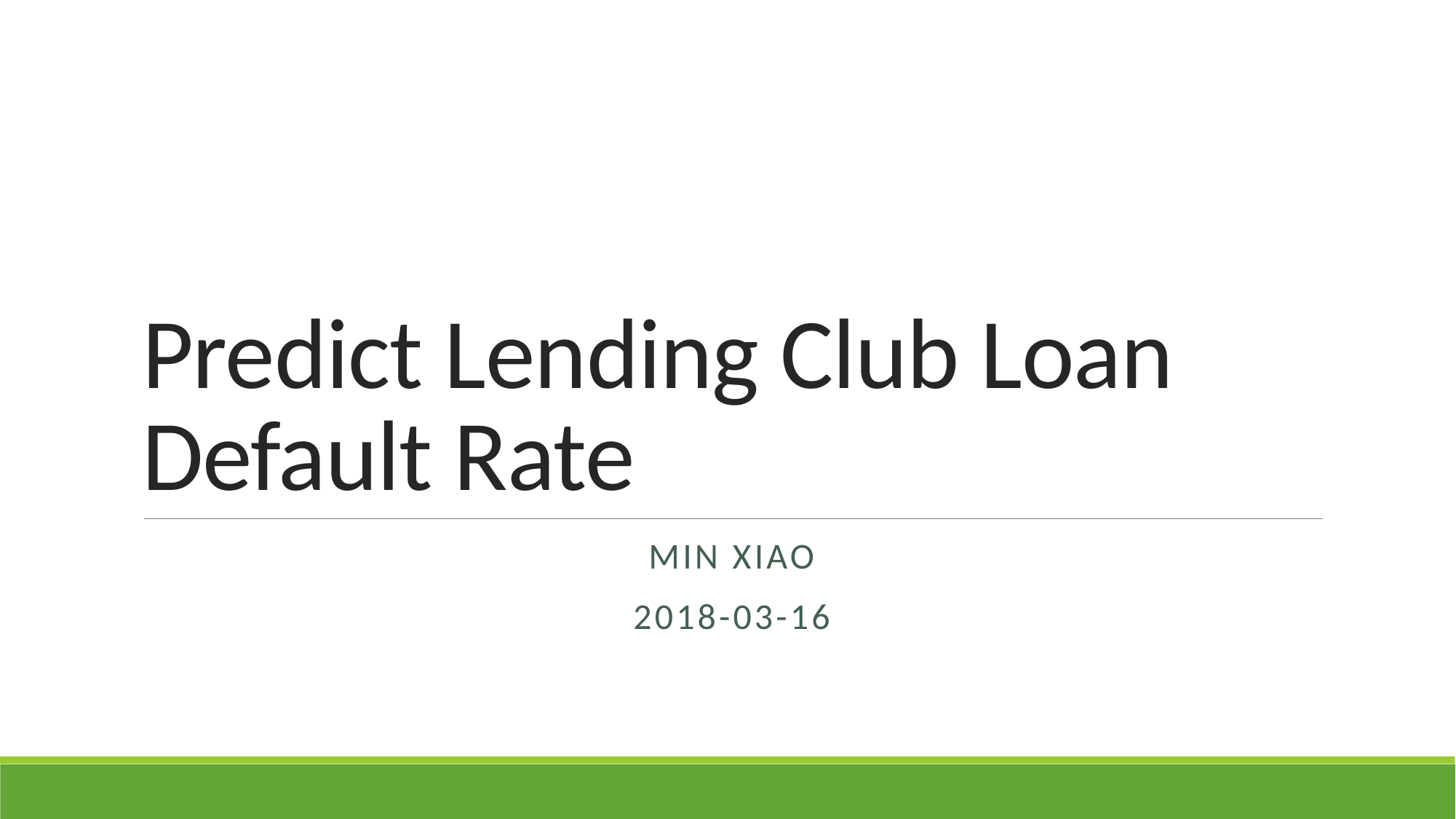

# Predict Lending Club Loan Default Rate
Min XIAO
2018-03-16